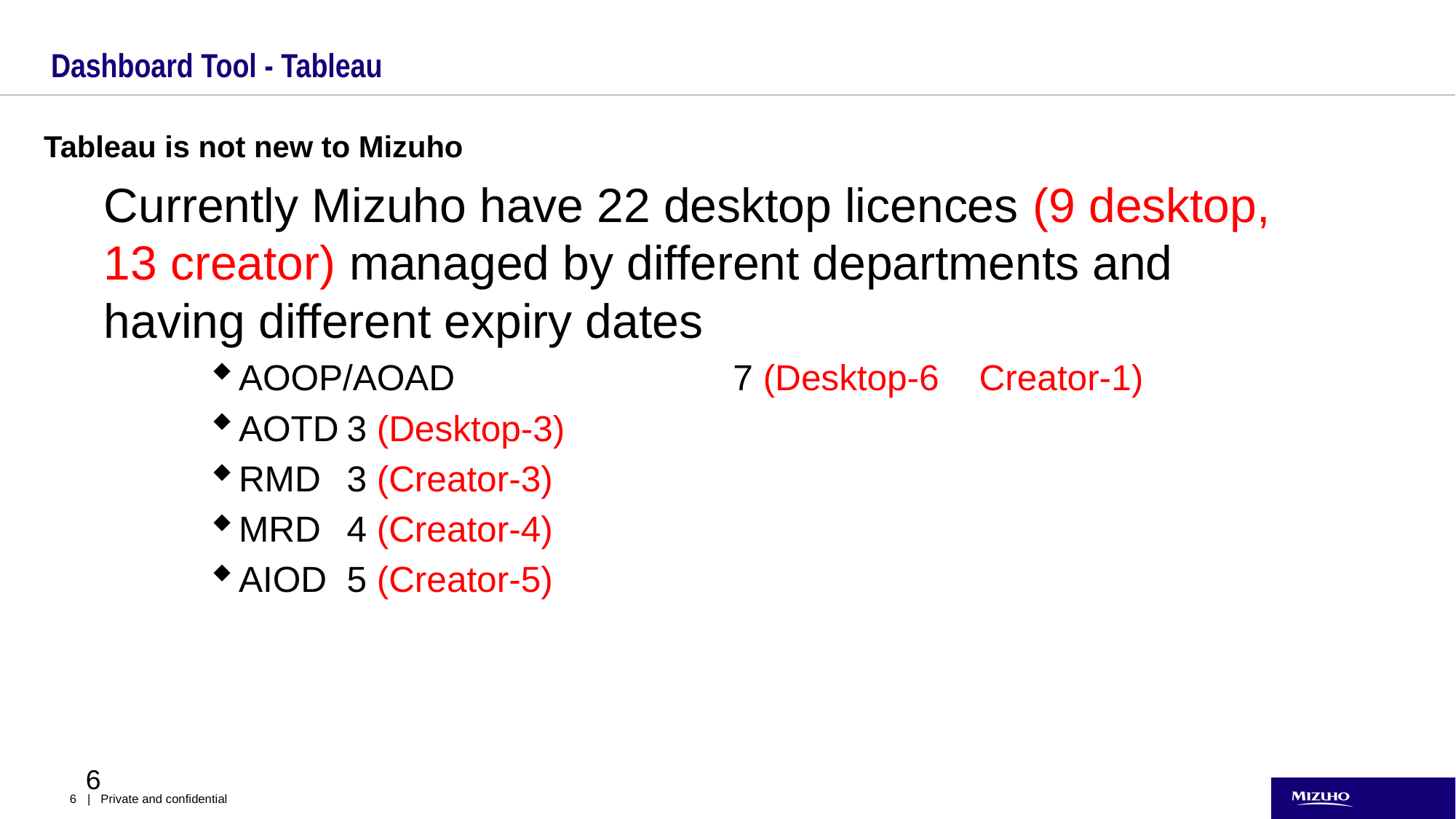

# Dashboard Tool - Tableau
Tableau is not new to Mizuho

Currently Mizuho have 22 desktop licences (9 desktop, 13 creator) managed by different departments and having different expiry dates
AOOP/AOAD 	                 7 (Desktop-6    Creator-1)
AOTD						3 (Desktop-3)
RMD							3 (Creator-3)
MRD 							4 (Creator-4)
AIOD 						5 (Creator-5)

6